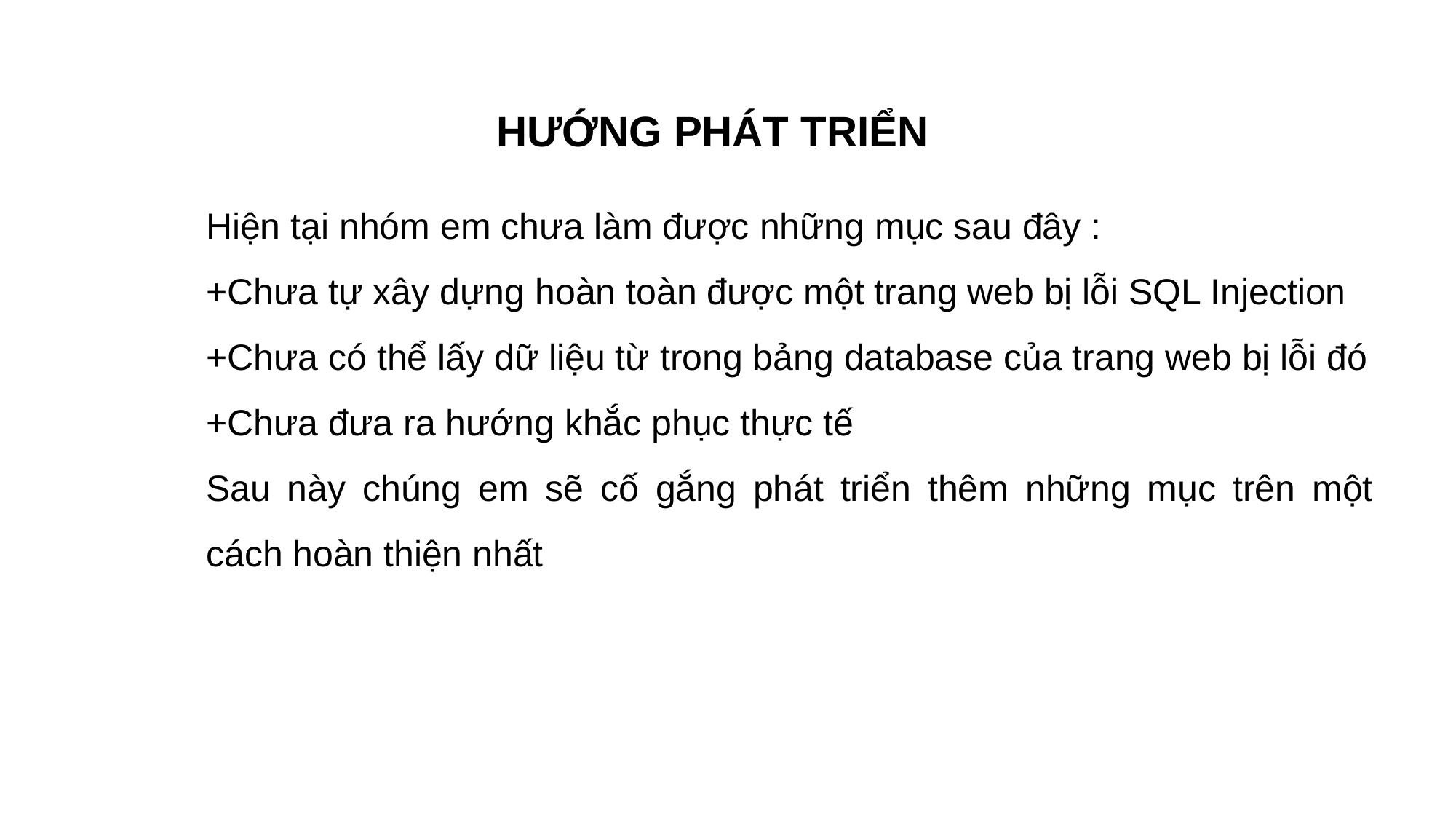

HƯỚNG PHÁT TRIỂN
Hiện tại nhóm em chưa làm được những mục sau đây :
+Chưa tự xây dựng hoàn toàn được một trang web bị lỗi SQL Injection
+Chưa có thể lấy dữ liệu từ trong bảng database của trang web bị lỗi đó
+Chưa đưa ra hướng khắc phục thực tế
Sau này chúng em sẽ cố gắng phát triển thêm những mục trên một cách hoàn thiện nhất